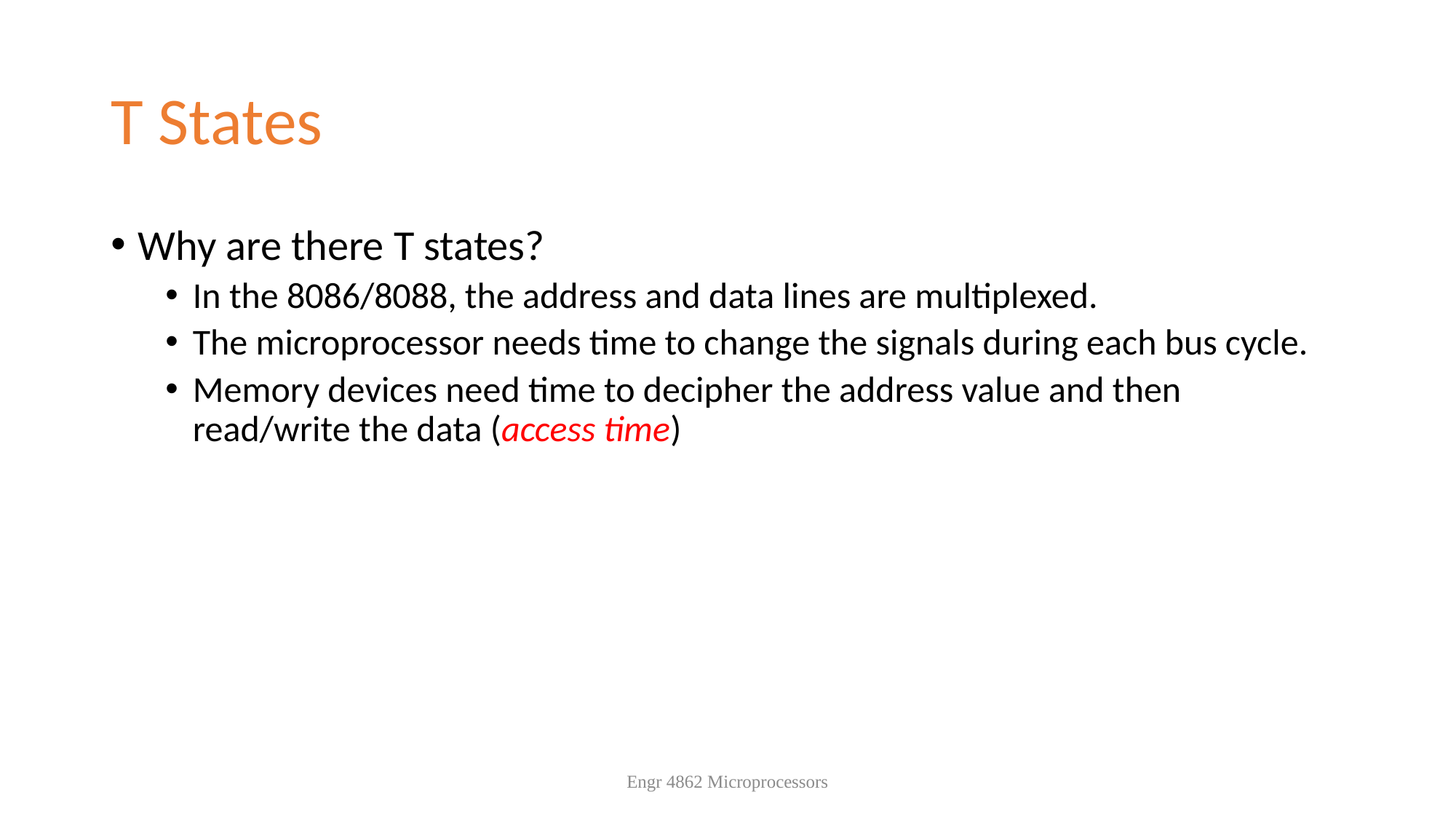

# T States
Why are there T states?
In the 8086/8088, the address and data lines are multiplexed.
The microprocessor needs time to change the signals during each bus cycle.
Memory devices need time to decipher the address value and then read/write the data (access time)
Engr 4862 Microprocessors